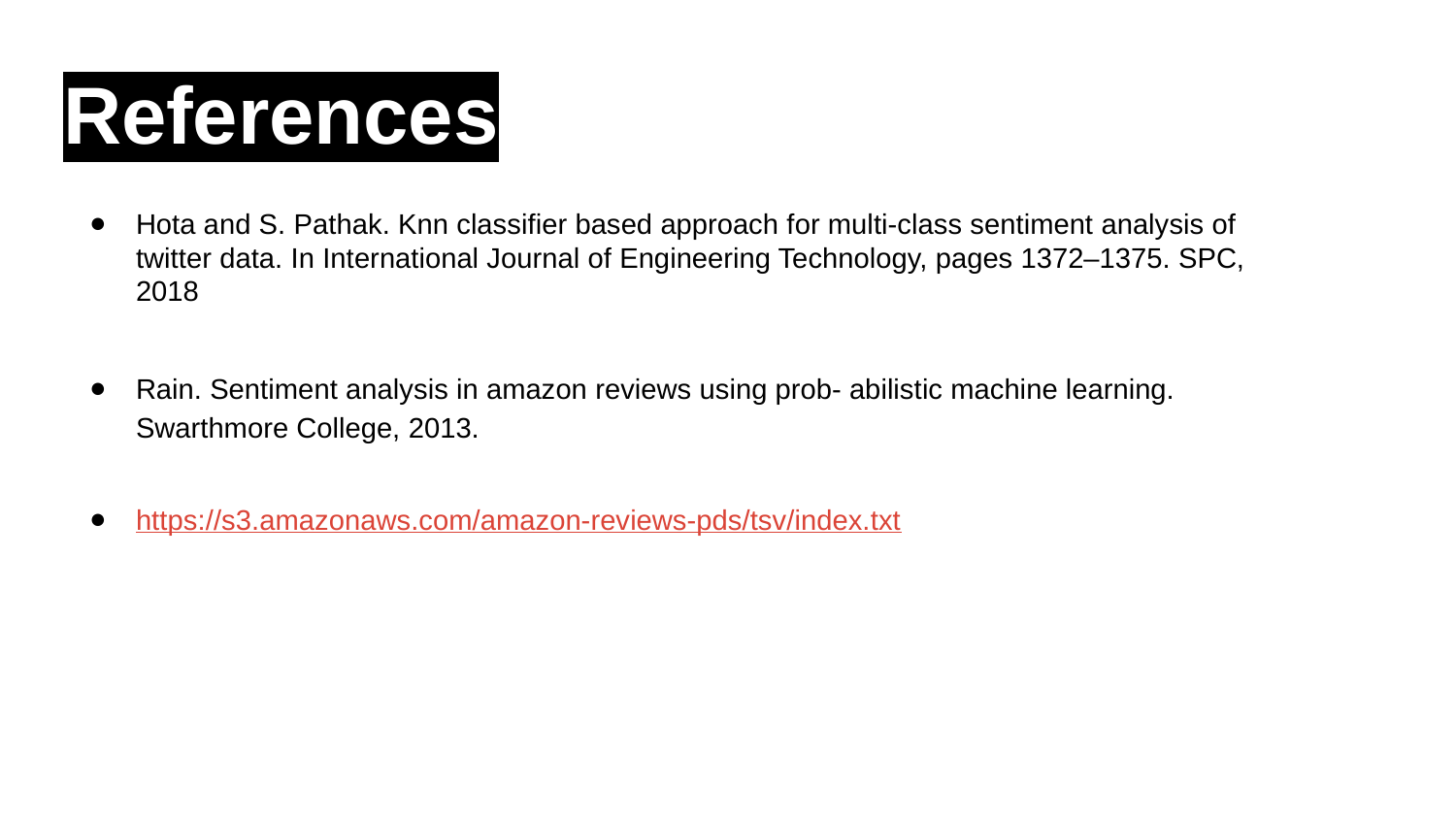

# References
Hota and S. Pathak. Knn classifier based approach for multi-class sentiment analysis of twitter data. In International Journal of Engineering Technology, pages 1372–1375. SPC, 2018

Rain. Sentiment analysis in amazon reviews using prob- abilistic machine learning. Swarthmore College, 2013.

https://s3.amazonaws.com/amazon-reviews-pds/tsv/index.txt